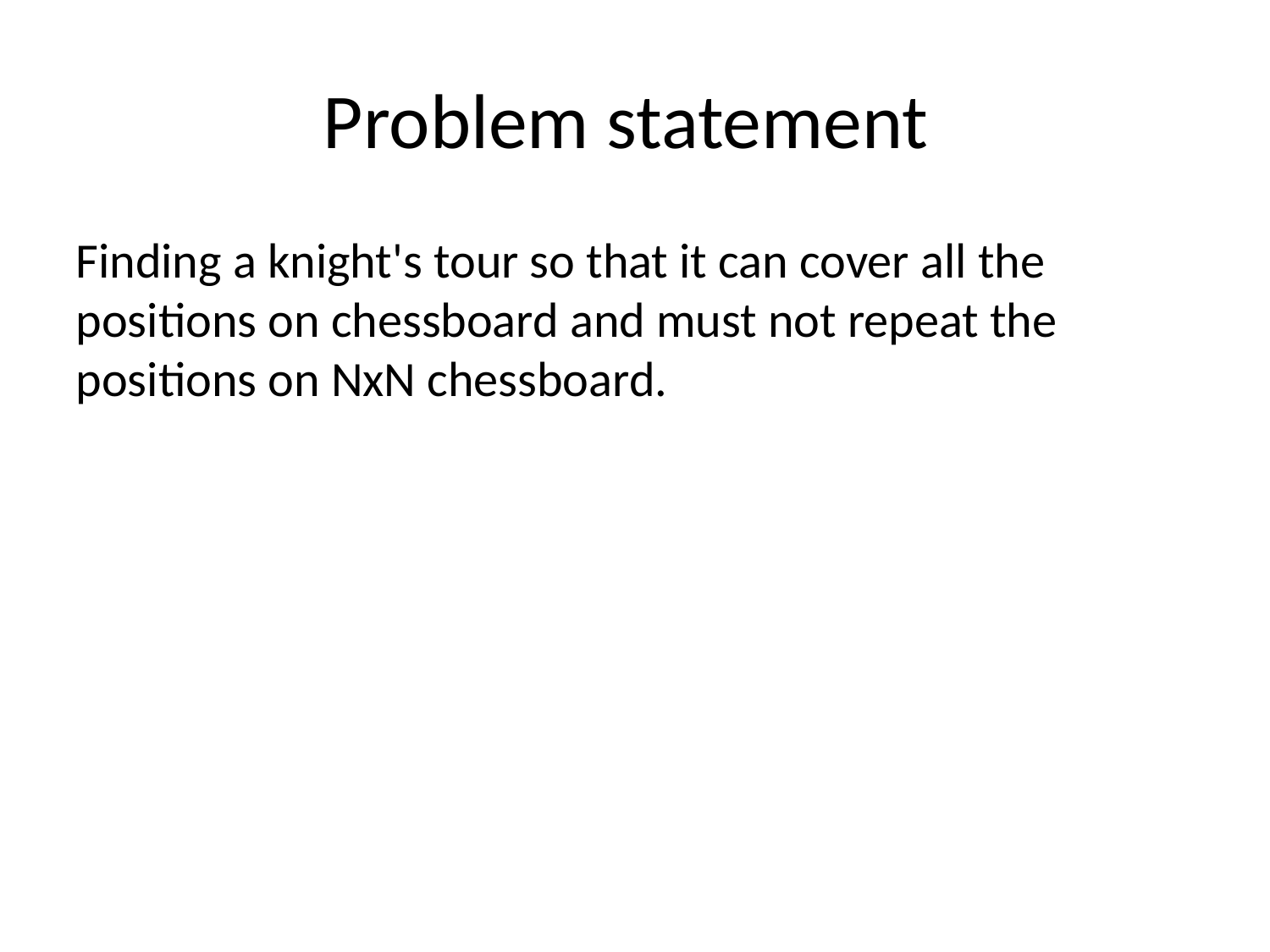

Problem statement
Finding a knight's tour so that it can cover all the positions on chessboard and must not repeat the positions on NxN chessboard.